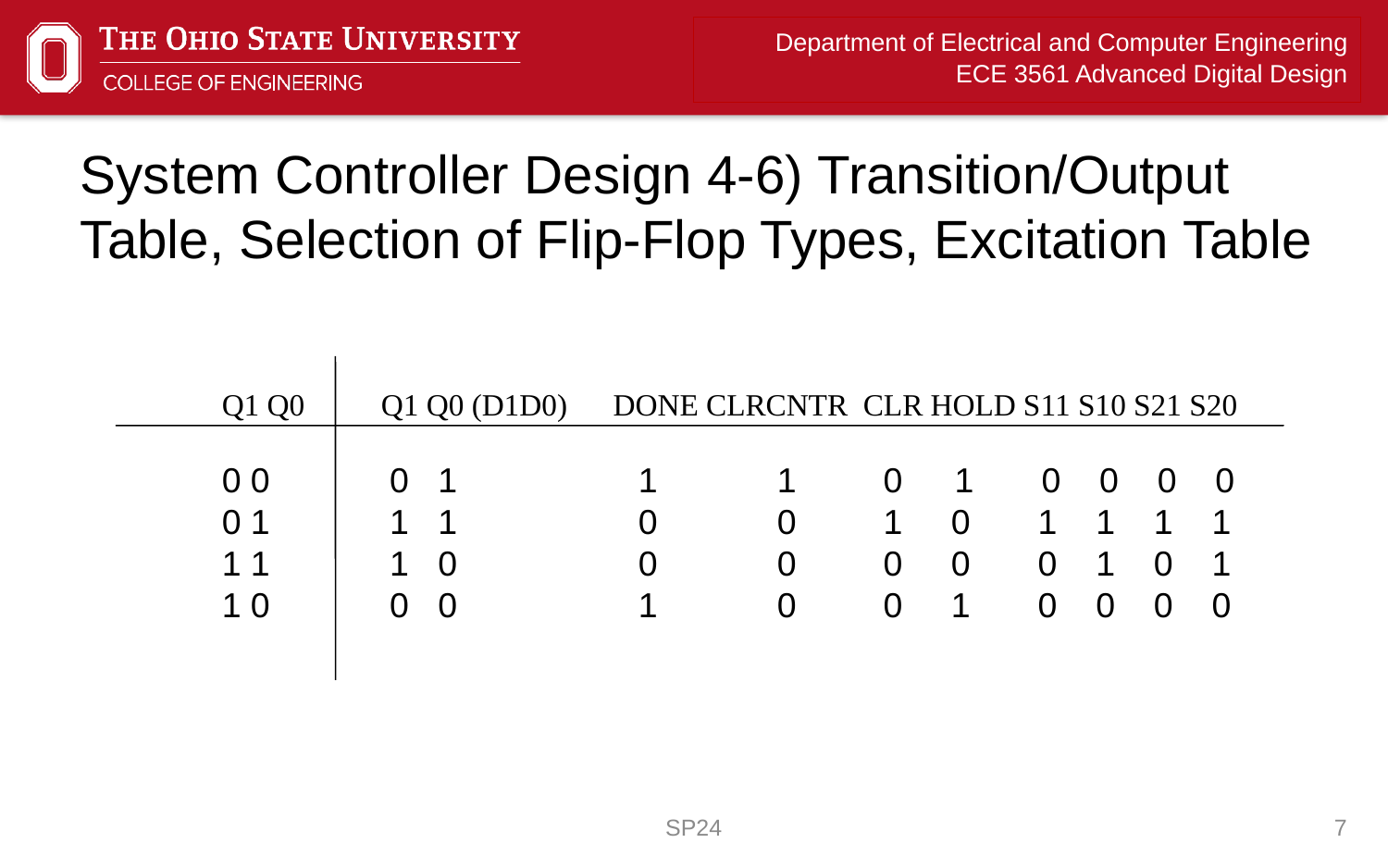

# System Controller Design 4-6) Transition/Output Table, Selection of Flip-Flop Types, Excitation Table

Q1 Q0          Q1 Q0 (D1D0)      DONE CLRCNTR  CLR HOLD S11 S10 S21 S20

0 0	   0   1		1	1         0	    1       0    0    0    0
0 1	   1   1		0	0         1     0       1    1    1    1
1 1	   1   0		0	0         0     0       0    1    0    1
1 0	   0   0		1	0         0     1       0    0    0    0
SP24
7